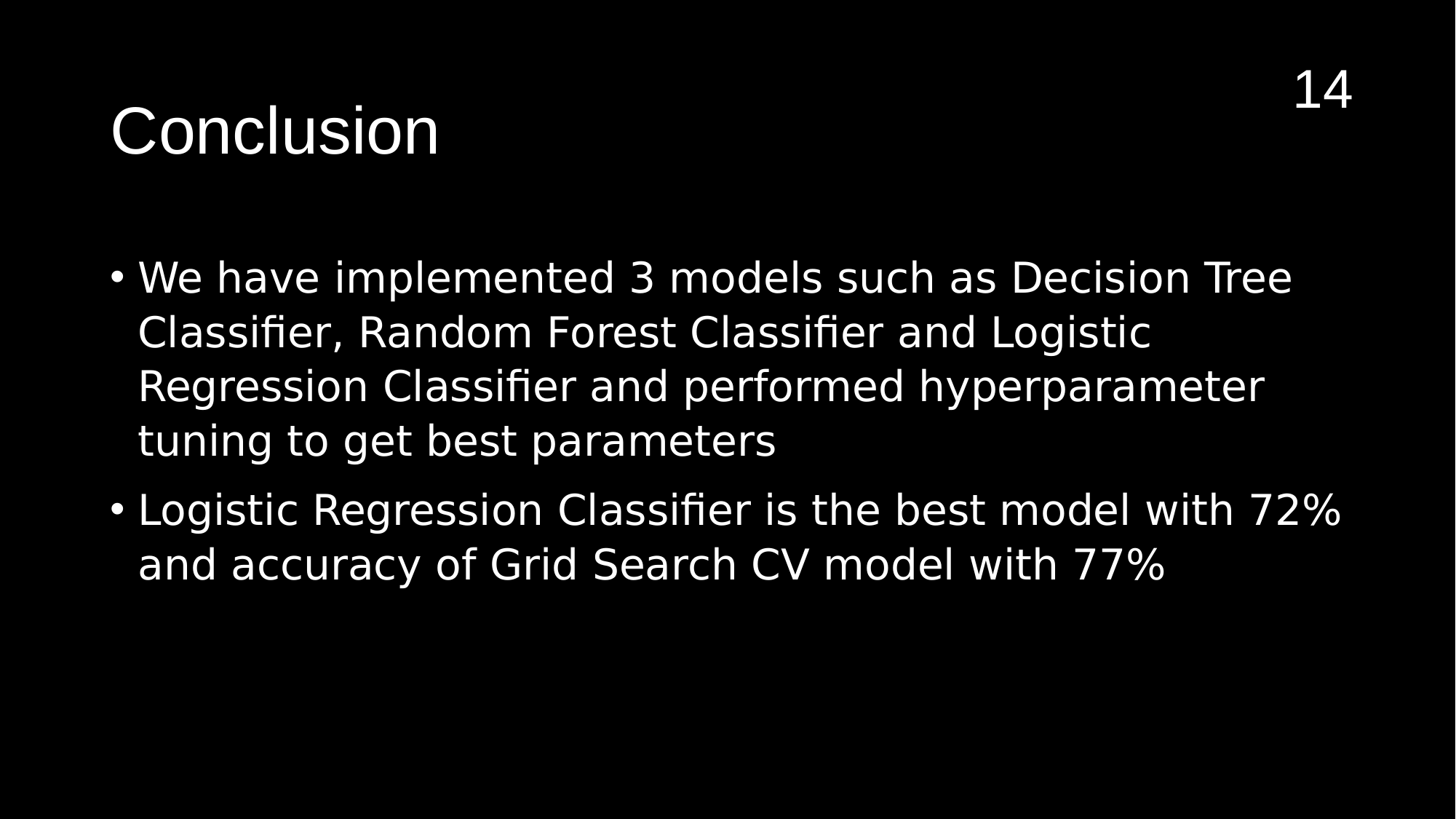

14
# Conclusion
We have implemented 3 models such as Decision Tree Classifier, Random Forest Classifier and Logistic Regression Classifier and performed hyperparameter tuning to get best parameters
Logistic Regression Classifier is the best model with 72% and accuracy of Grid Search CV model with 77%